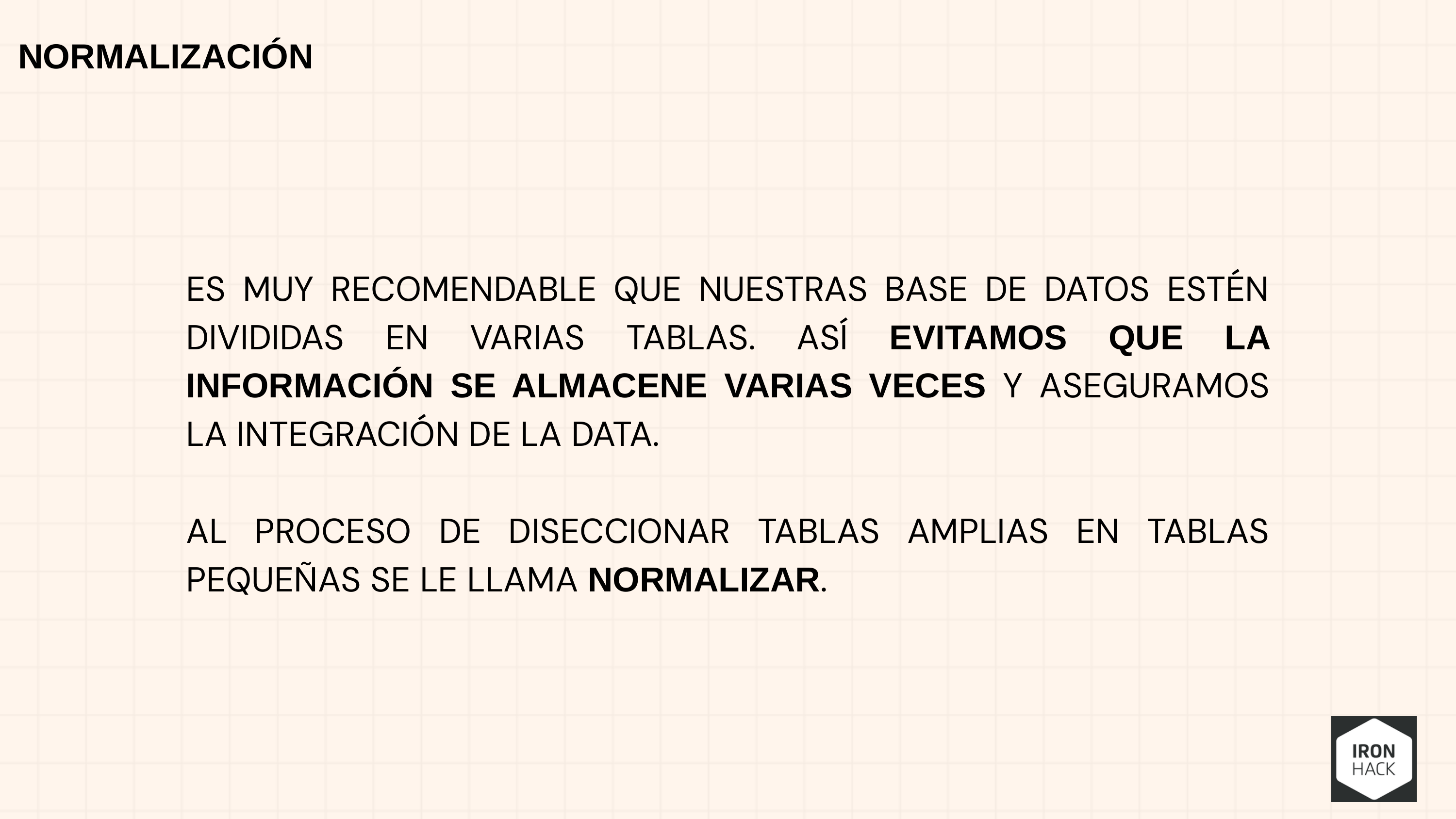

NORMALIZACIÓN
ES MUY RECOMENDABLE QUE NUESTRAS BASE DE DATOS ESTÉN DIVIDIDAS EN VARIAS TABLAS. ASÍ EVITAMOS QUE LA INFORMACIÓN SE ALMACENE VARIAS VECES Y ASEGURAMOS LA INTEGRACIÓN DE LA DATA.

AL PROCESO DE DISECCIONAR TABLAS AMPLIAS EN TABLAS PEQUEÑAS SE LE LLAMA NORMALIZAR.